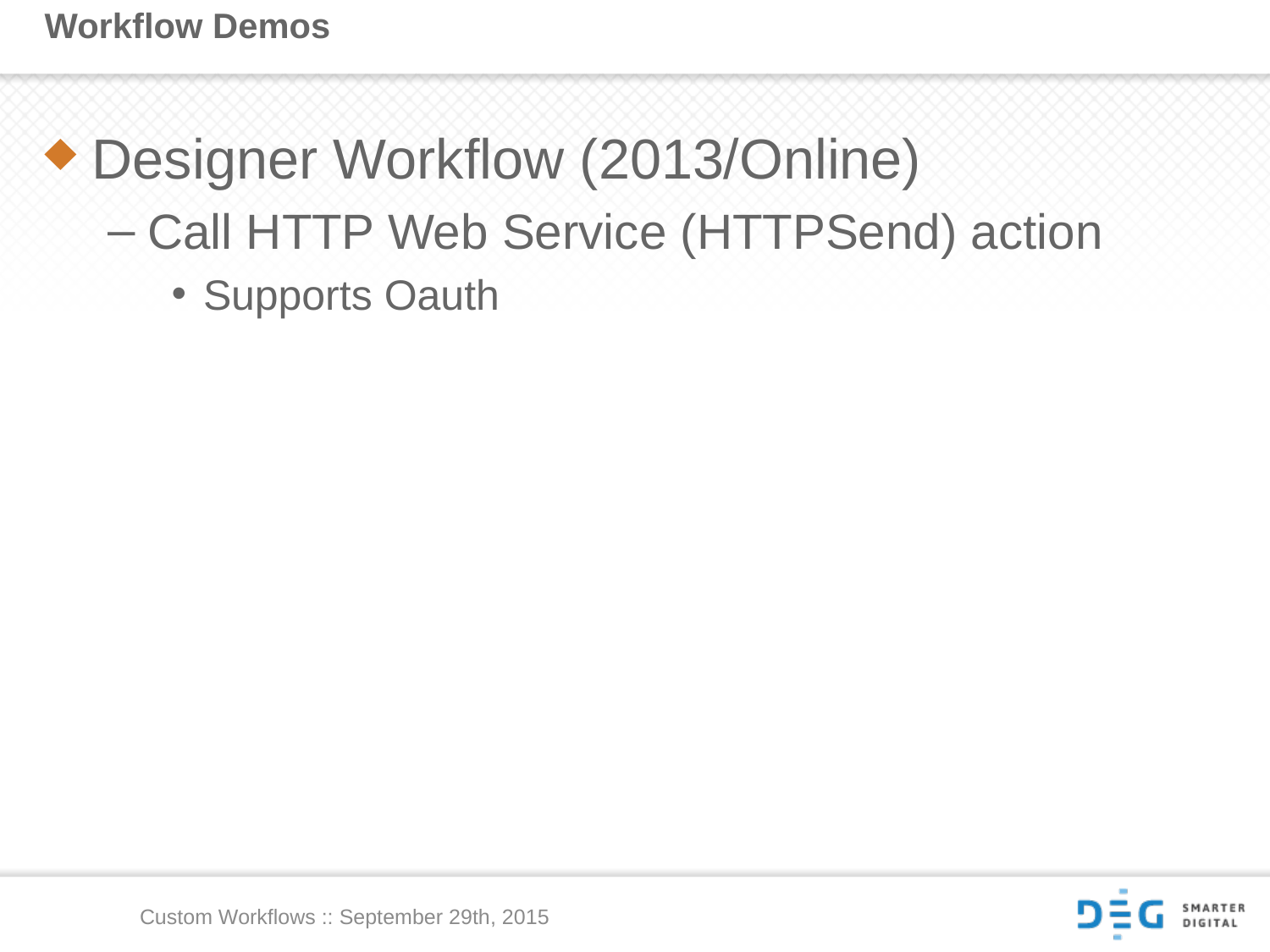

# Workflow Demos
Designer Workflow (2013/Online)
Call HTTP Web Service (HTTPSend) action
Supports Oauth
Custom Workflows :: September 29th, 2015